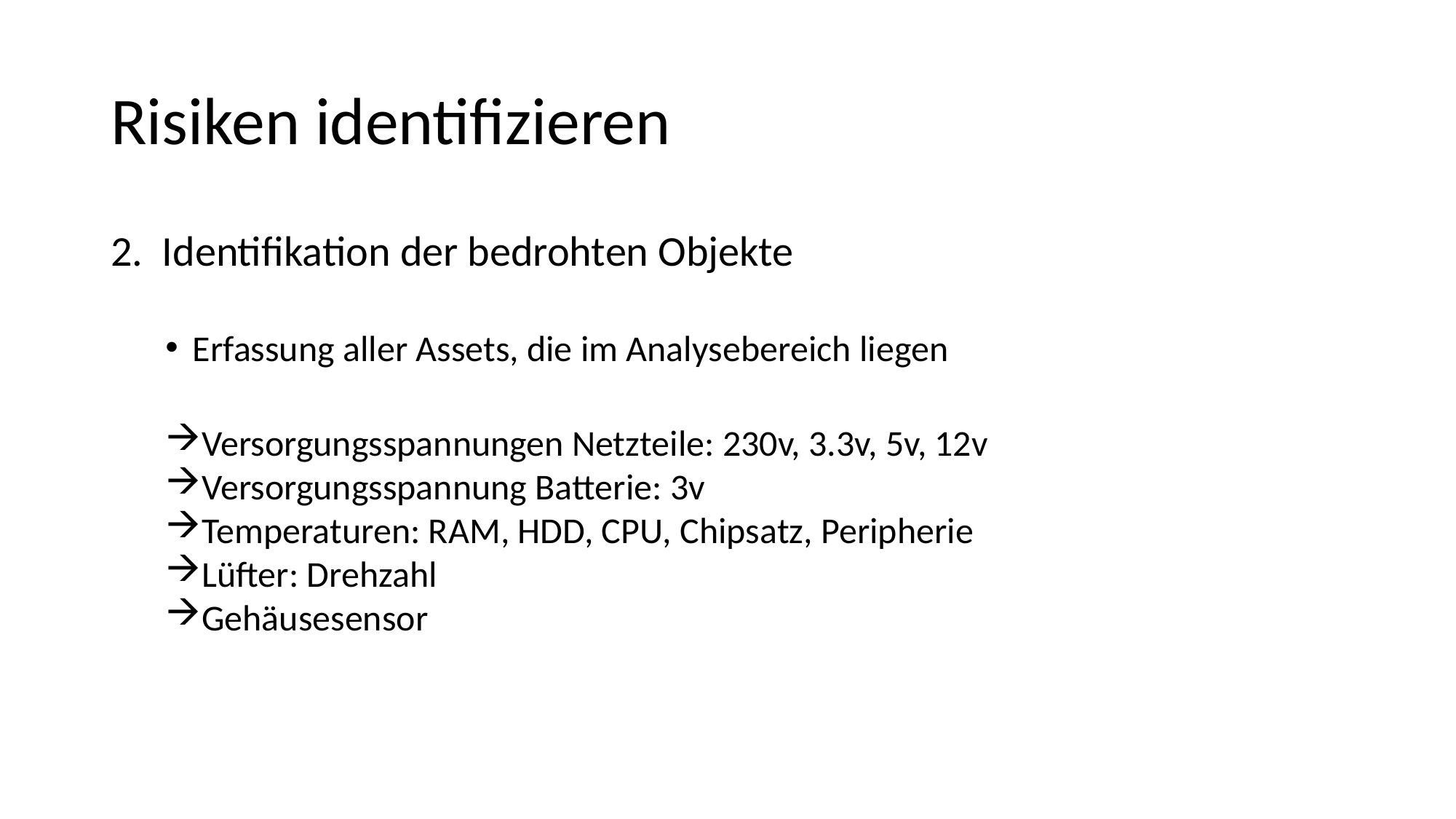

Risiken identifizieren
2.  Identifikation der bedrohten Objekte

Erfassung aller Assets, die im Analysebereich liegen

Versorgungsspannungen Netzteile: 230v, 3.3v, 5v, 12v
Versorgungsspannung Batterie: 3v
Temperaturen: RAM, HDD, CPU, Chipsatz, Peripherie
Lüfter: Drehzahl
Gehäusesensor